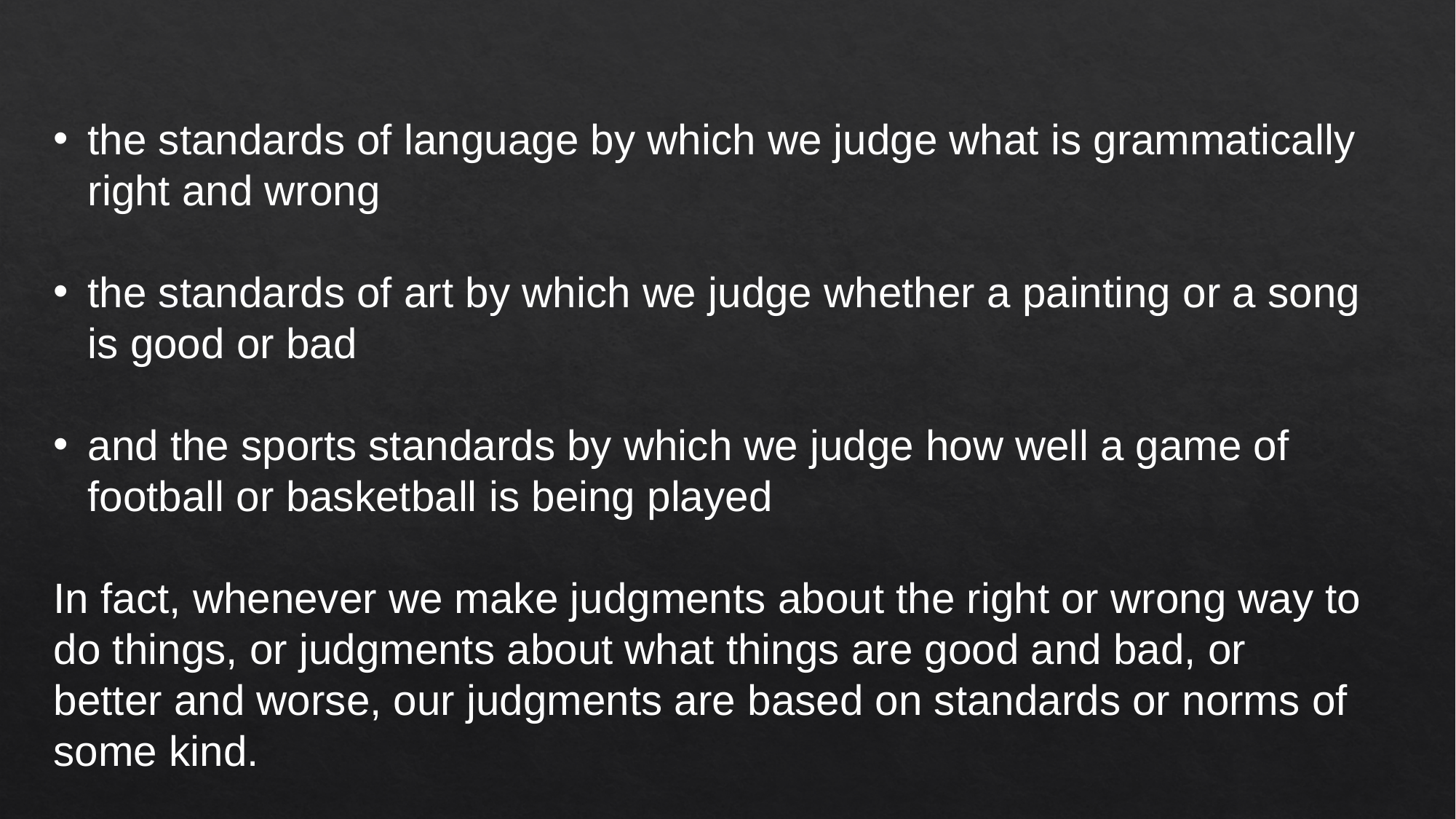

the standards of language by which we judge what is grammatically right and wrong

the standards of art by which we judge whether a painting or a song is good or bad

and the sports standards by which we judge how well a game of football or basketball is being played

In fact, whenever we make judgments about the right or wrong way to do things, or judgments about what things are good and bad, or better and worse, our judgments are based on standards or norms of some kind.